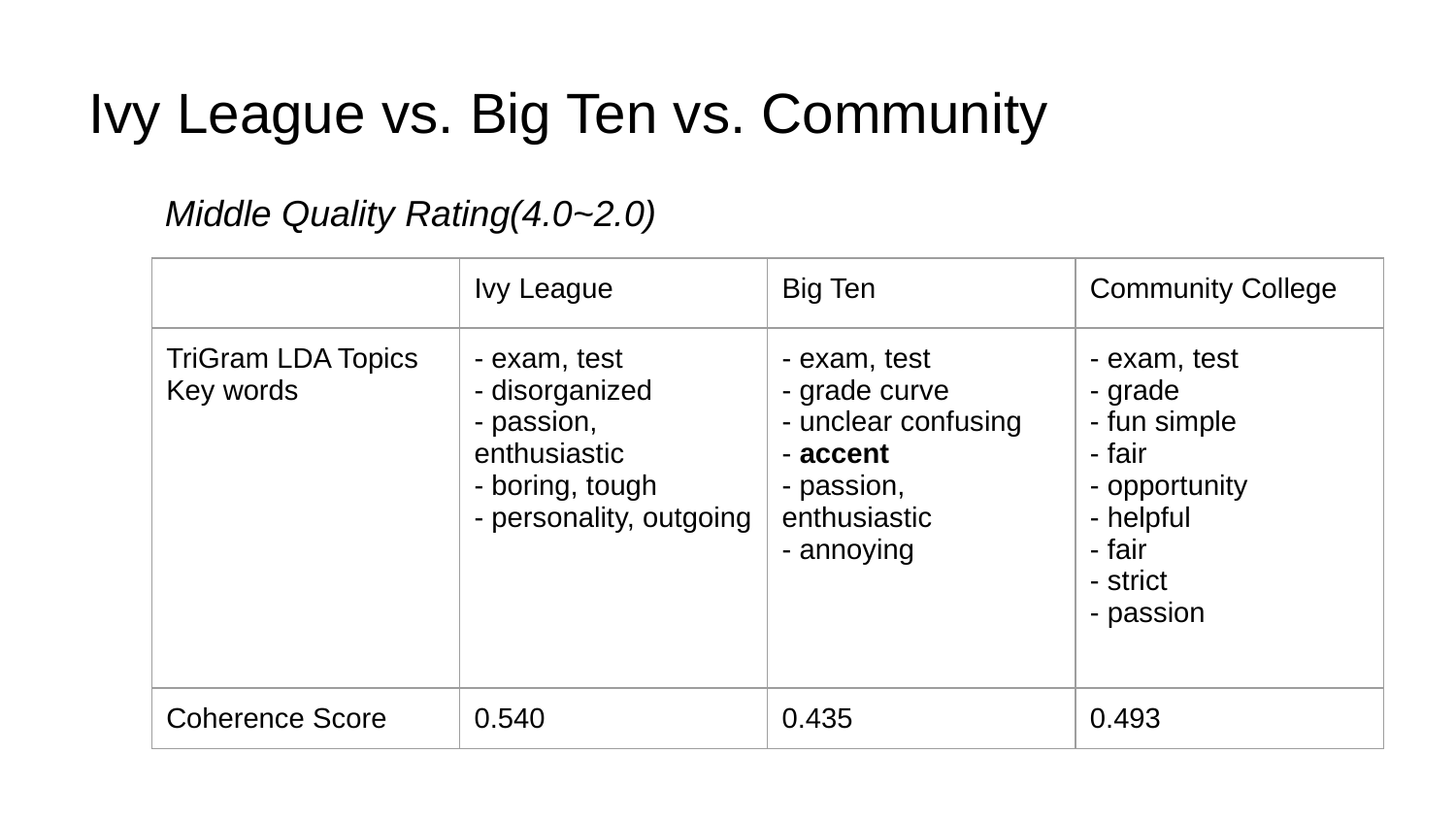

# Ivy League vs. Big Ten vs. Community
Middle Quality Rating(4.0~2.0)
|  | Ivy League | Big Ten | Community College |
| --- | --- | --- | --- |
| TriGram LDA Topics Key words | - exam, test - disorganized - passion, enthusiastic - boring, tough - personality, outgoing | - exam, test - grade curve - unclear confusing - accent - passion, enthusiastic - annoying | - exam, test - grade - fun simple - fair - opportunity - helpful - fair - strict - passion |
| Coherence Score | 0.540 | 0.435 | 0.493 |